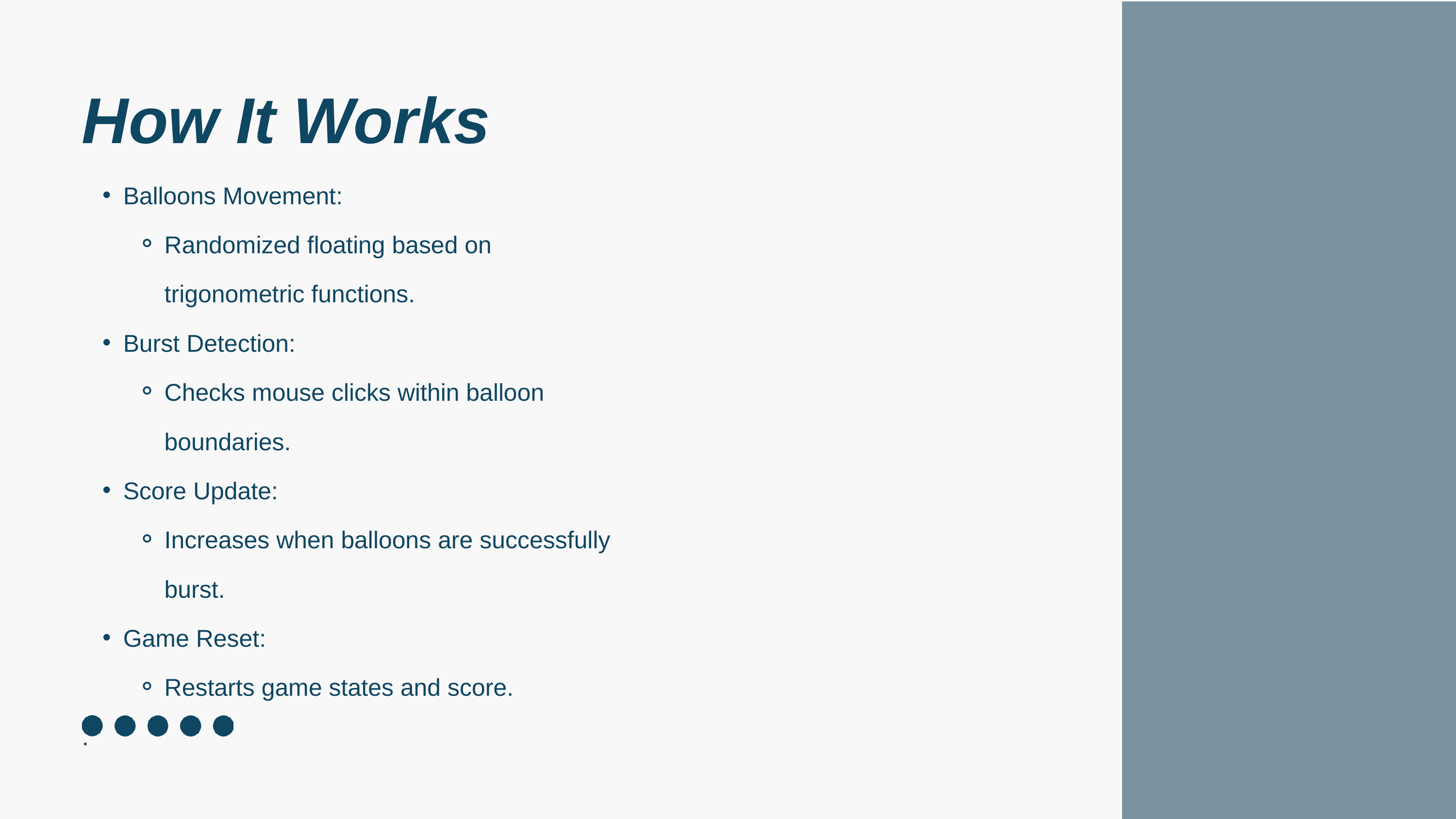

How It Works
Balloons Movement:
Randomized floating based on trigonometric functions.
Burst Detection:
Checks mouse clicks within balloon boundaries.
Score Update:
Increases when balloons are successfully burst.
Game Reset:
Restarts game states and score.
.